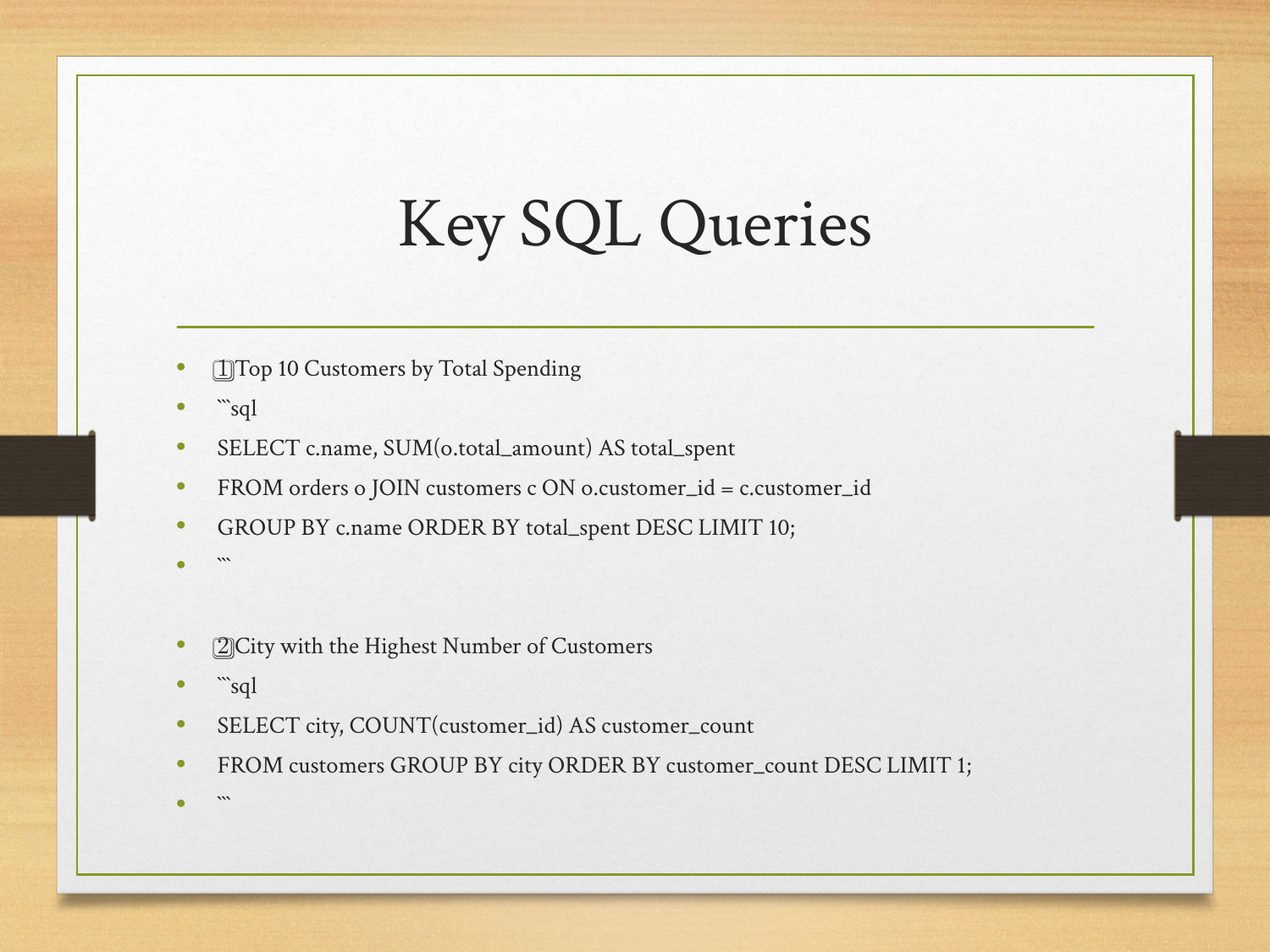

# Key SQL Queries
1️⃣ Top 10 Customers by Total Spending
```sql
SELECT c.name, SUM(o.total_amount) AS total_spent
FROM orders o JOIN customers c ON o.customer_id = c.customer_id
GROUP BY c.name ORDER BY total_spent DESC LIMIT 10;
```

2️⃣ City with the Highest Number of Customers
```sql
SELECT city, COUNT(customer_id) AS customer_count
FROM customers GROUP BY city ORDER BY customer_count DESC LIMIT 1;
```